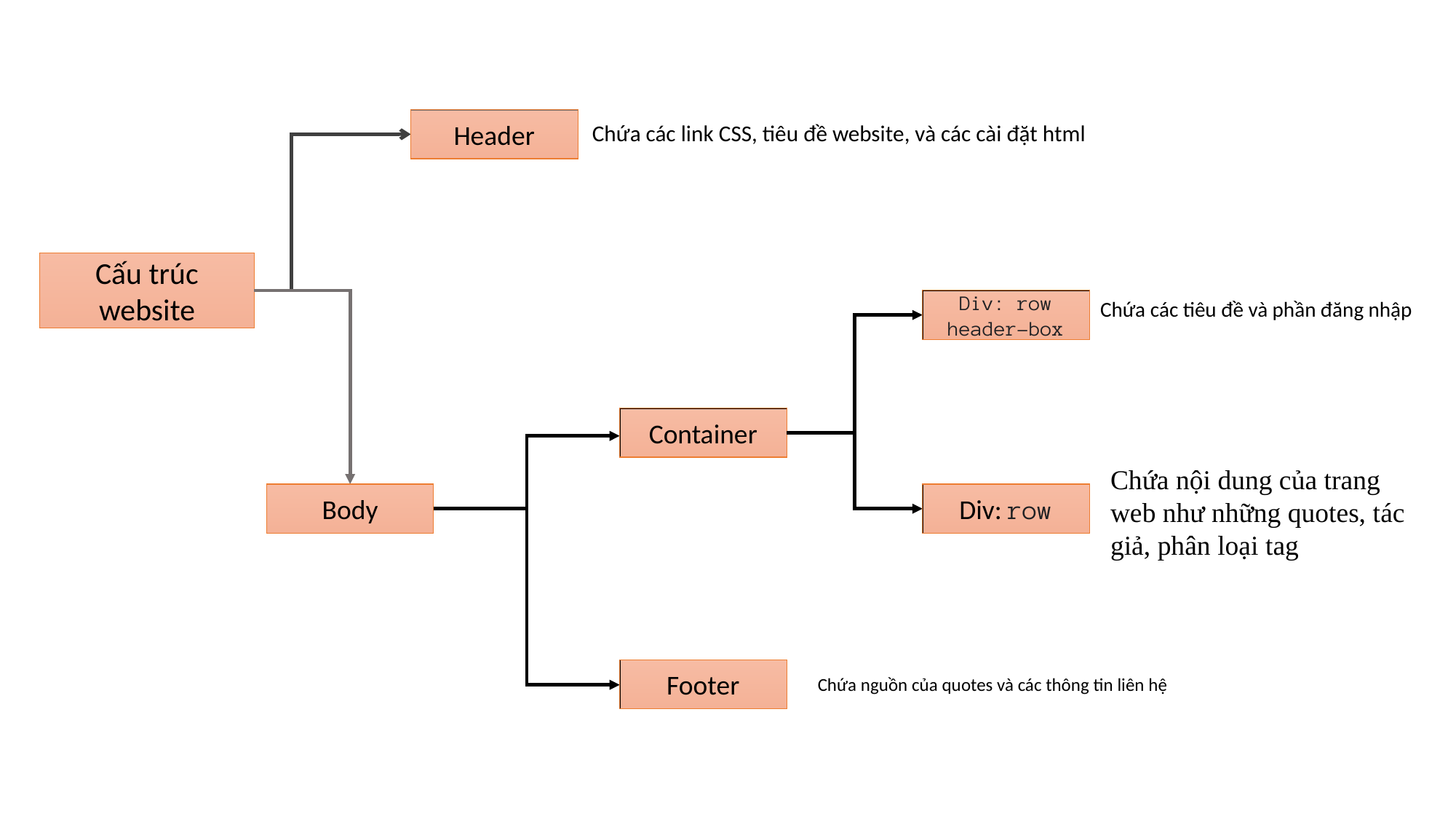

Header
Chứa các link CSS, tiêu đề website, và các cài đặt html
Cấu trúc website
Div: row header-box
Chứa các tiêu đề và phần đăng nhập
Container
Chứa nội dung của trang web như những quotes, tác giả, phân loại tag
Body
Div: row
Footer
Chứa nguồn của quotes và các thông tin liên hệ